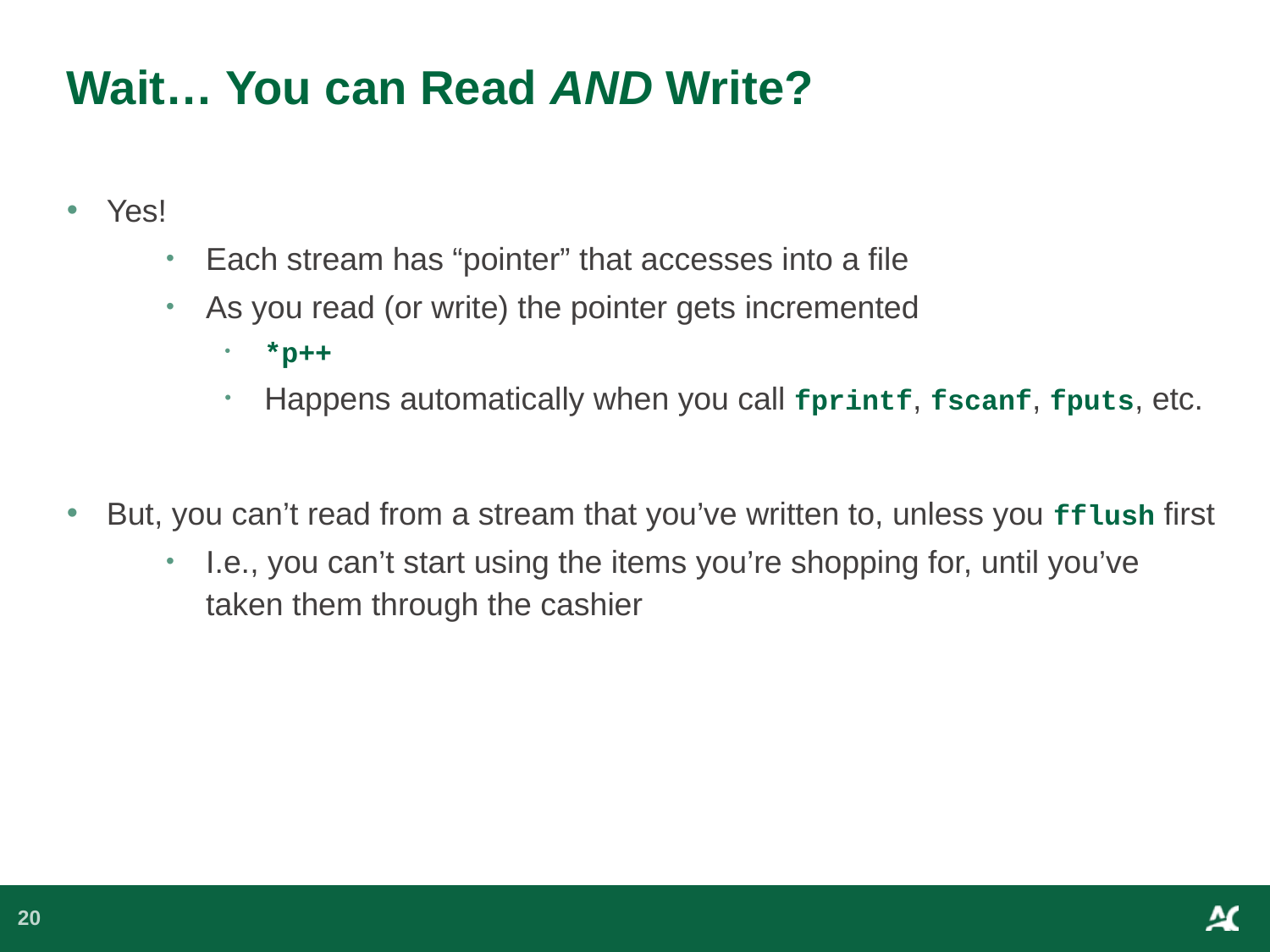

# Wait… You can Read AND Write?
Yes!
Each stream has “pointer” that accesses into a file
As you read (or write) the pointer gets incremented
*p++
Happens automatically when you call fprintf, fscanf, fputs, etc.

But, you can’t read from a stream that you’ve written to, unless you fflush first
I.e., you can’t start using the items you’re shopping for, until you’ve taken them through the cashier

20